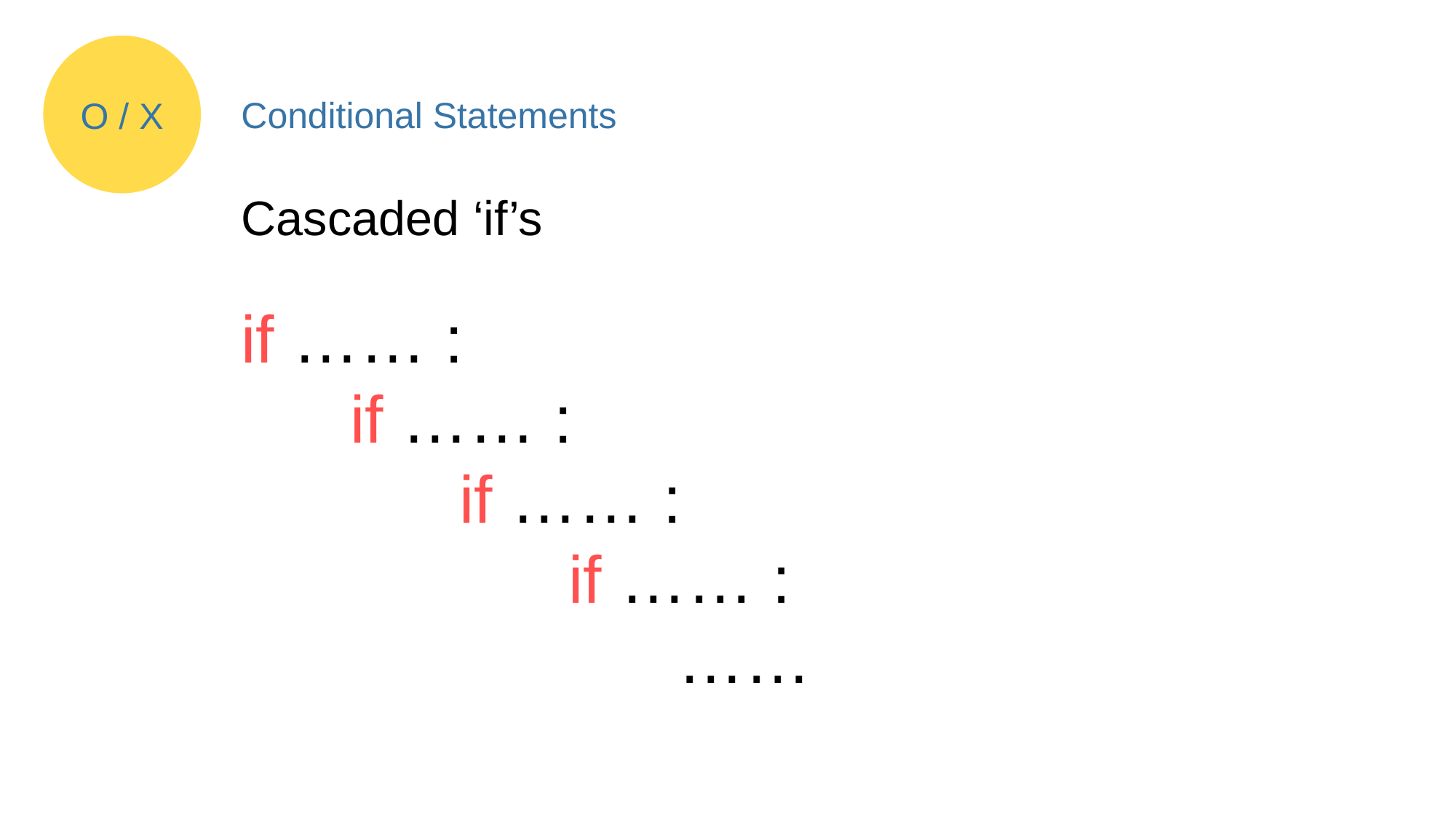

O / X
Conditional Statements
Cascaded ‘if’s
if …… :
	if …… :
		if …… :
			if …… :
				……